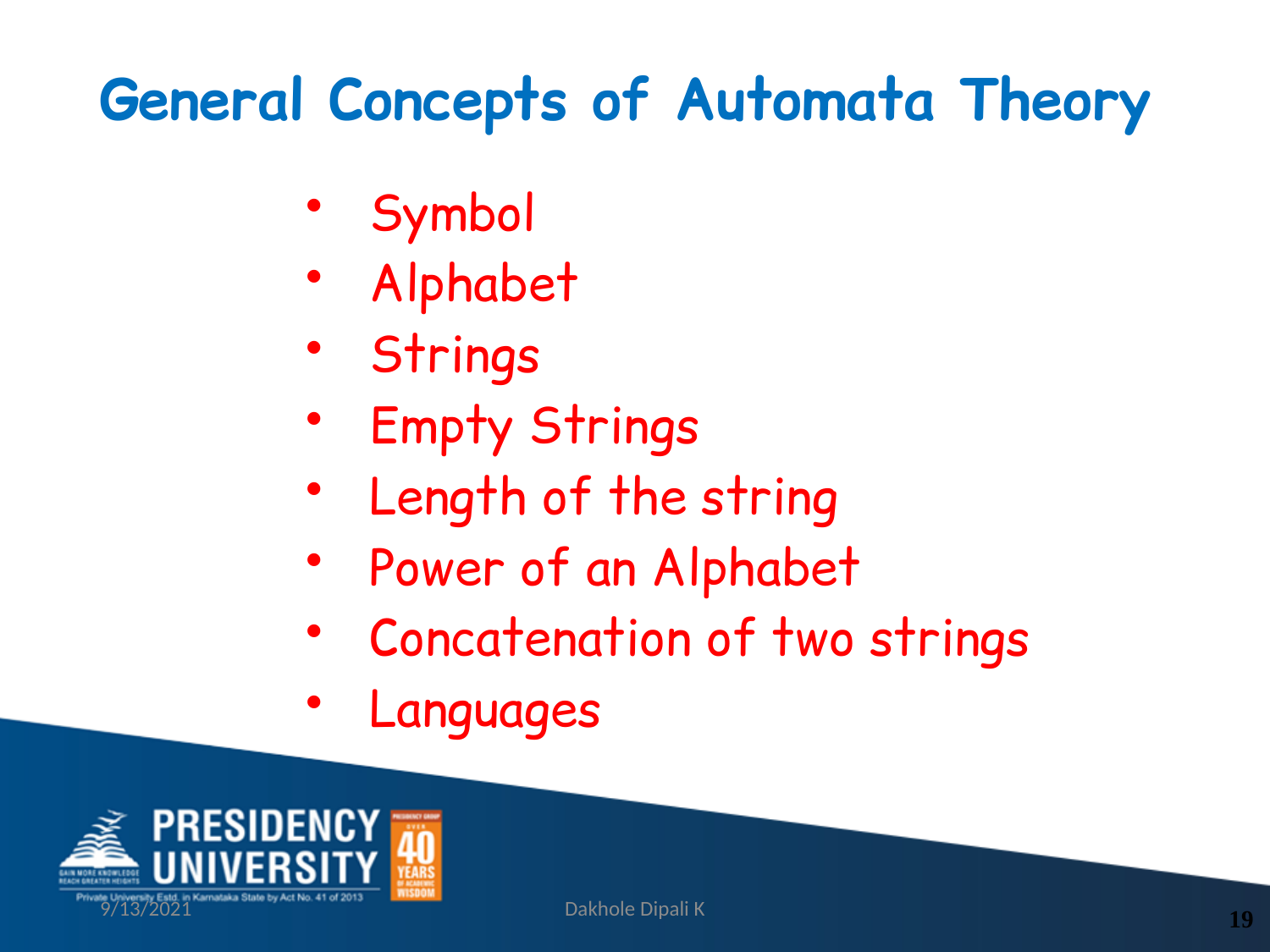

# General Concepts of Automata Theory
Symbol
Alphabet
Strings
Empty Strings
Length of the string
Power of an Alphabet
Concatenation of two strings
Languages
9/13/2021
Dakhole Dipali K
19